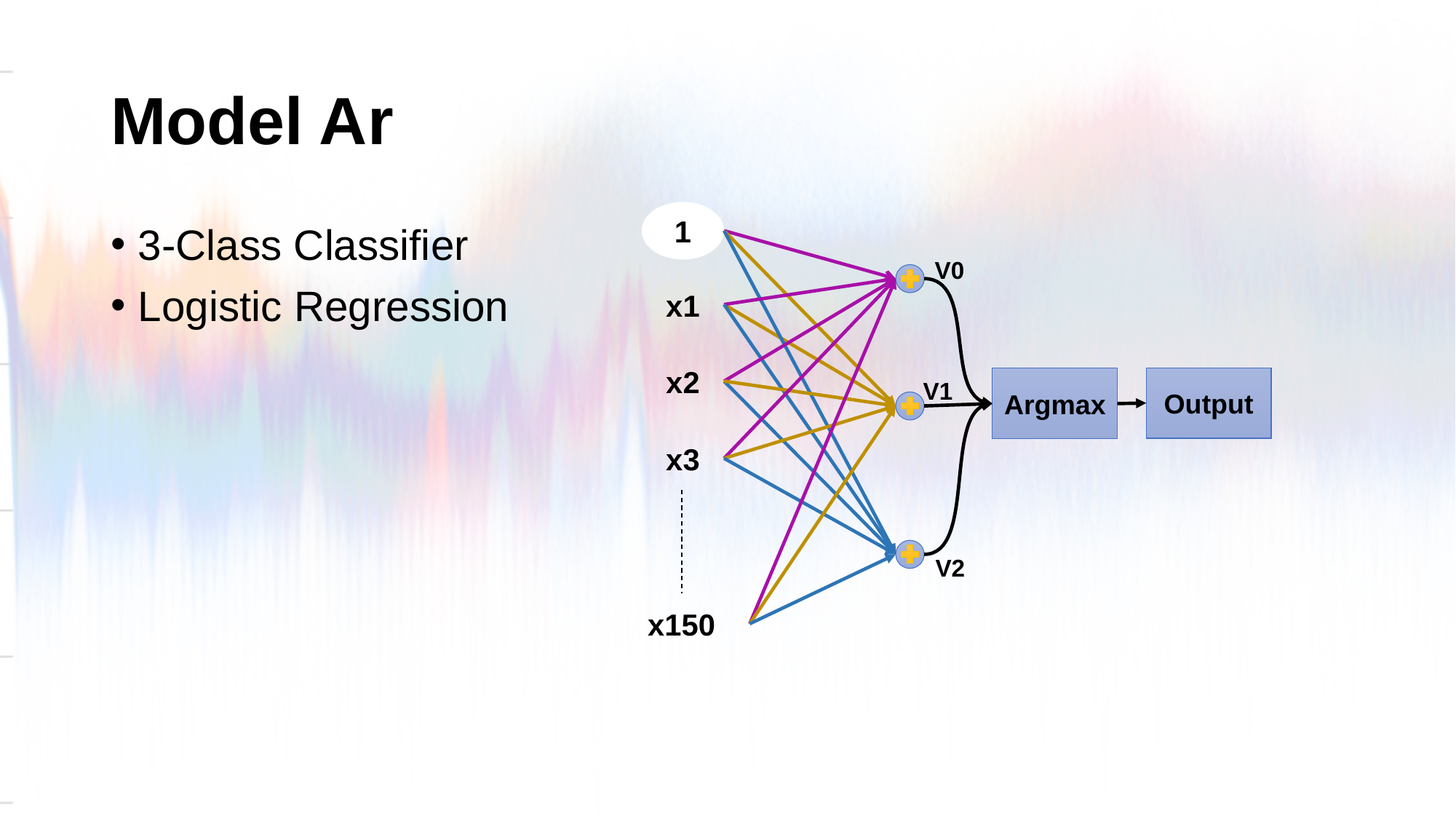

# Model Ar

1
3-Class Classifier
Logistic Regression
V0

x1
x2
V1
Output
Argmax

x3
V2

x150